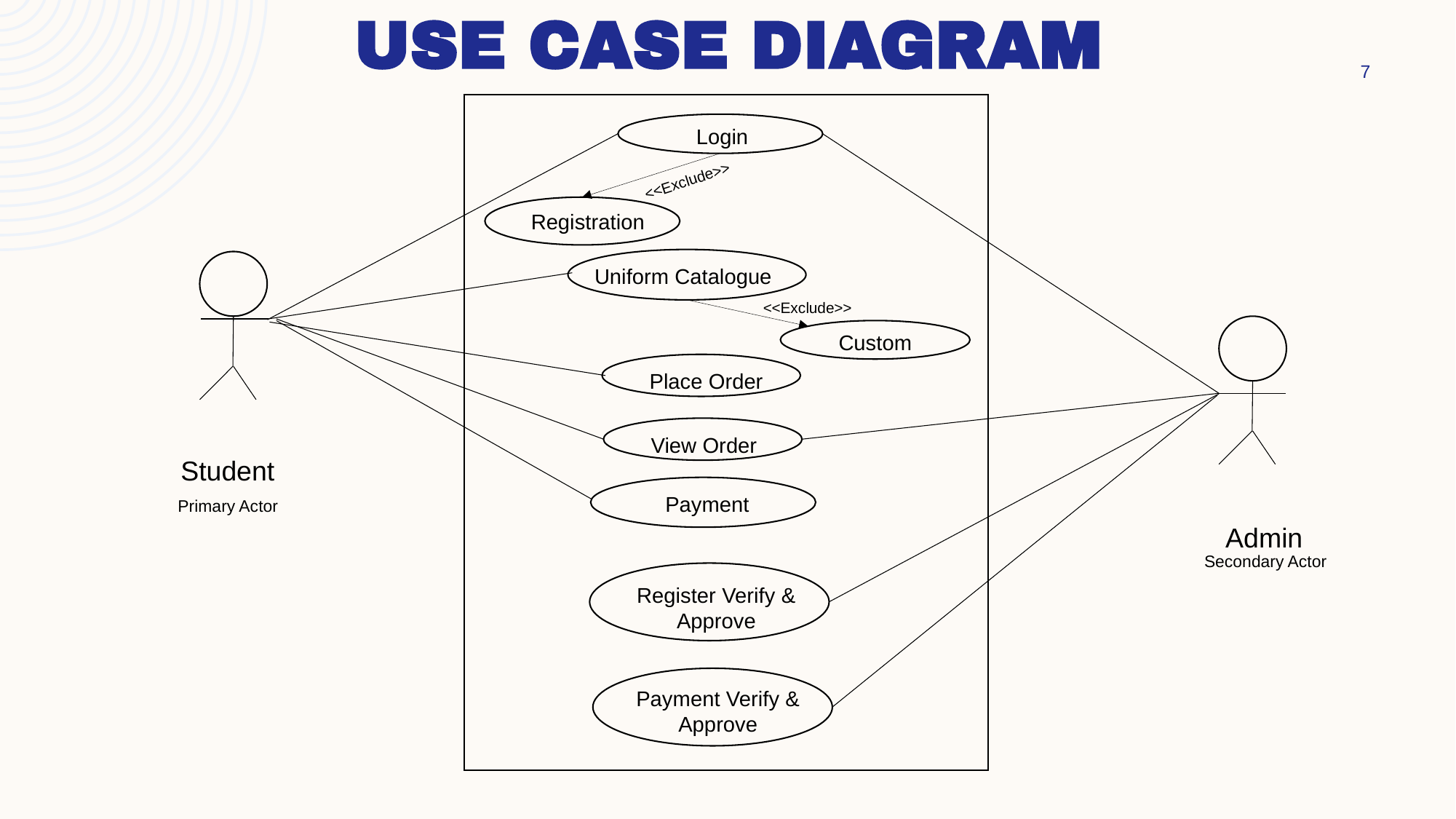

# Use Case Diagram
7

Login
<<Exclude>>

Registration

Uniform Catalogue

Student
Primary Actor
<<Exclude>>

Admin
Secondary Actor

Custom

Place Order

View Order

Payment

Register Verify & Approve

Payment Verify & Approve